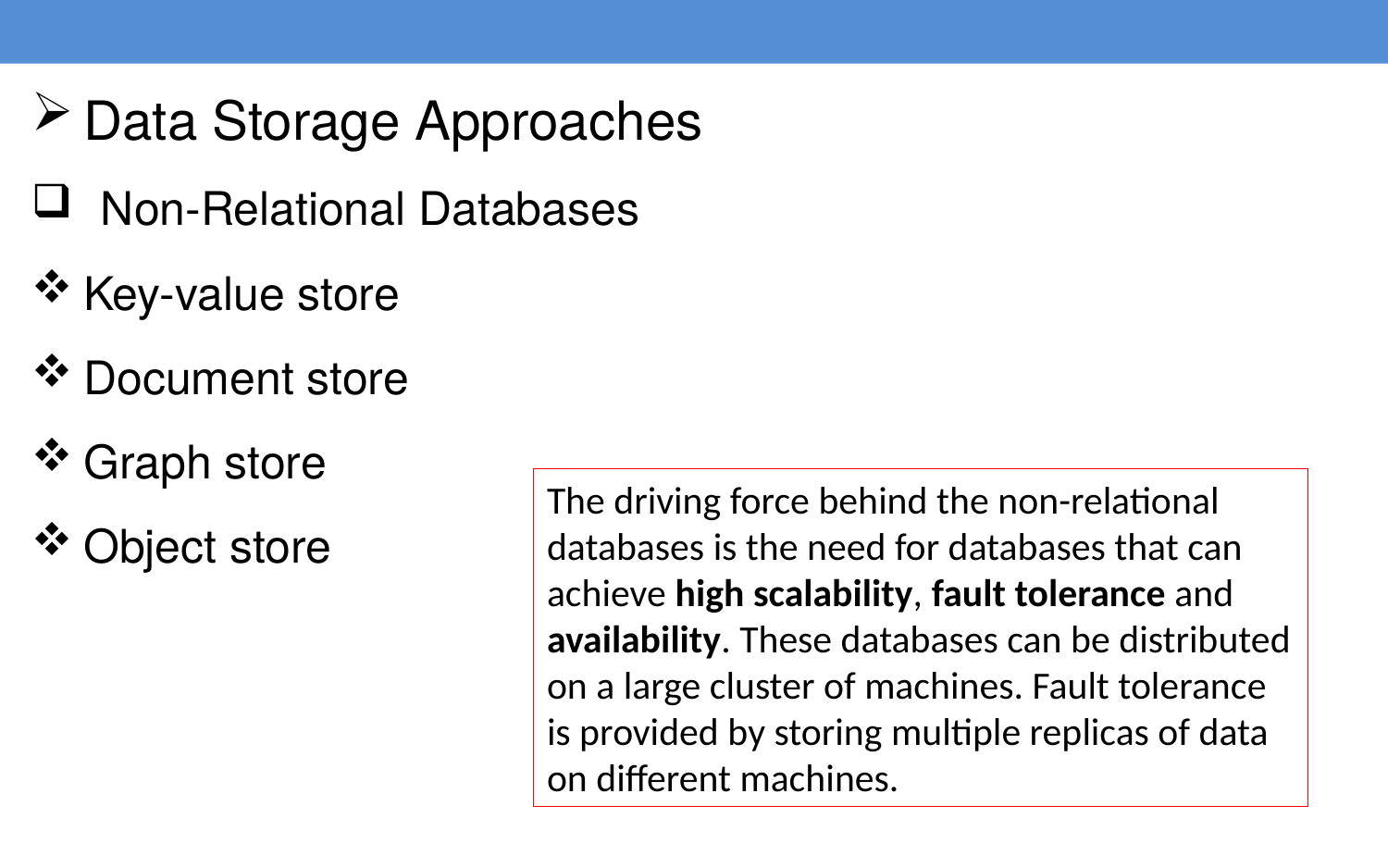

Data Storage Approaches
Non-Relational Databases
Key-value store
Document store
Graph store
Object store
The driving force behind the non-relational databases is the need for databases that can achieve high scalability, fault tolerance and availability. These databases can be distributed on a large cluster of machines. Fault tolerance is provided by storing multiple replicas of data on different machines.